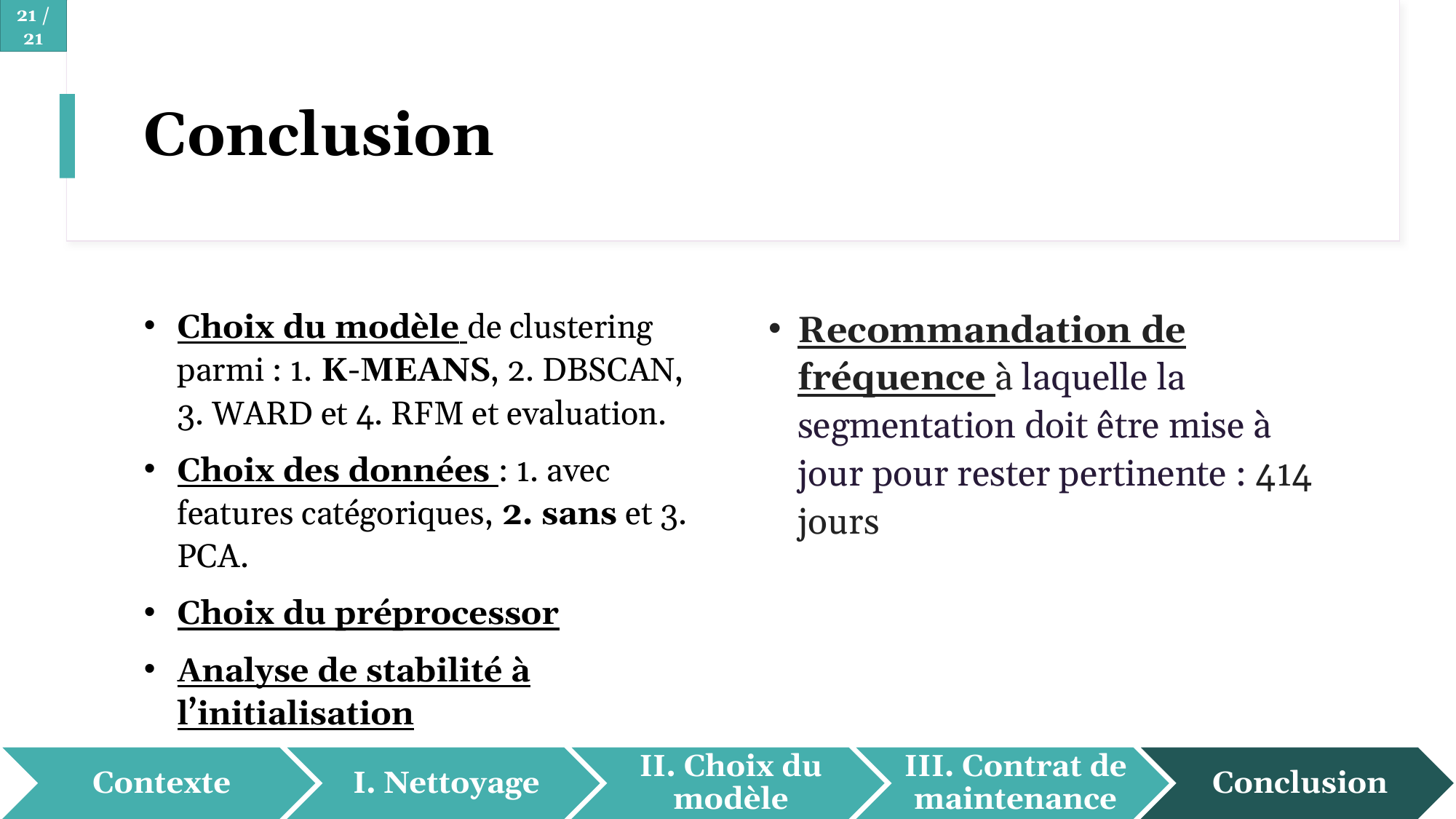

# Conclusion
Choix du modèle de clustering parmi : 1. K-MEANS, 2. DBSCAN, 3. WARD et 4. RFM et evaluation.
Choix des données : 1. avec features catégoriques, 2. sans et 3. PCA.
Choix du préprocessor
Analyse de stabilité à l’initialisation
Recommandation de fréquence à laquelle la segmentation doit être mise à jour pour rester pertinente : 414 jours
Contexte
I. Nettoyage
II. Choix du modèle
III. Contrat de maintenance
Conclusion